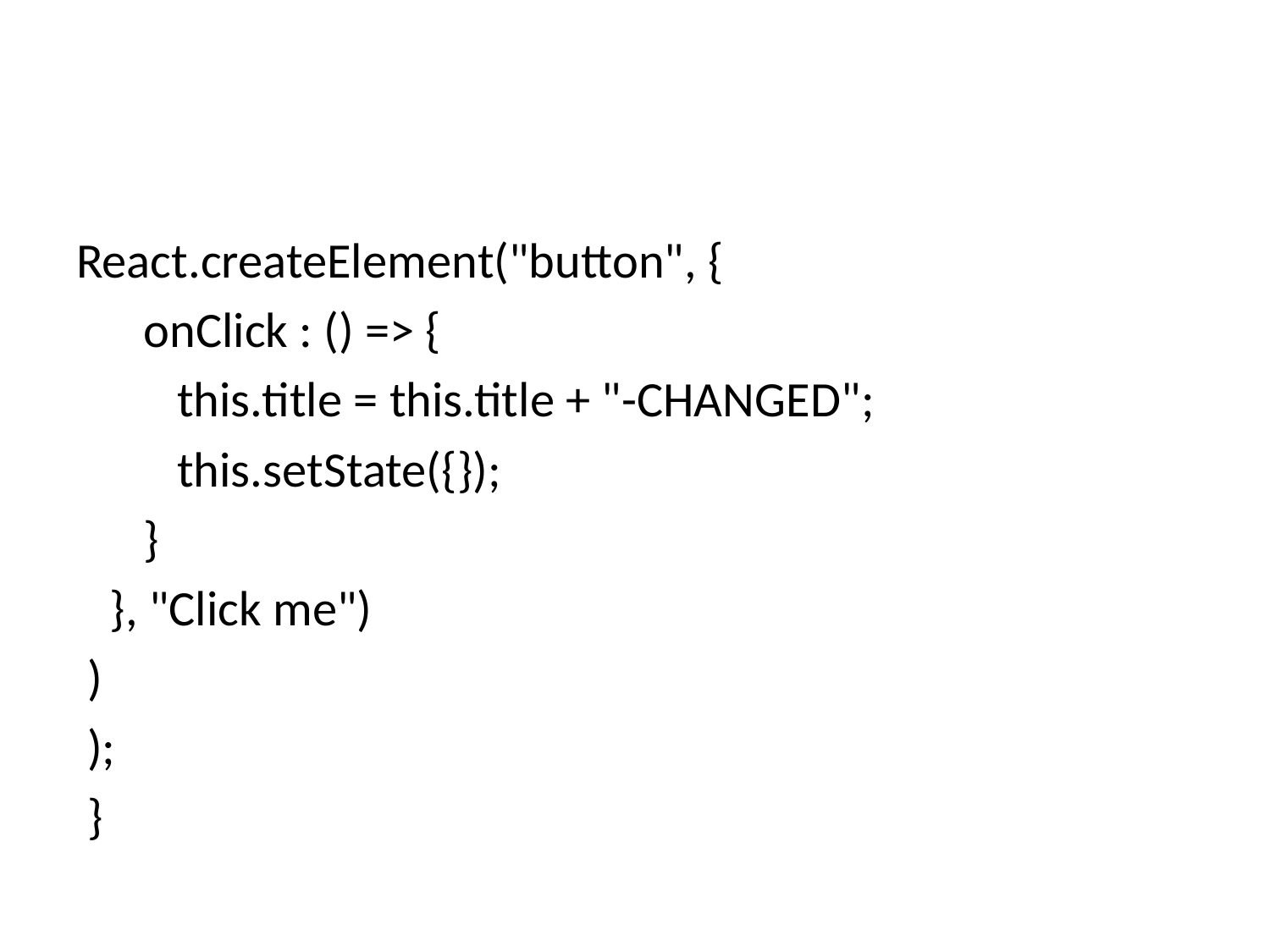

#
React.createElement("button", {
      onClick : () => {
         this.title = this.title + "-CHANGED";
         this.setState({});
      }
   }, "Click me")
 )
 );
 }